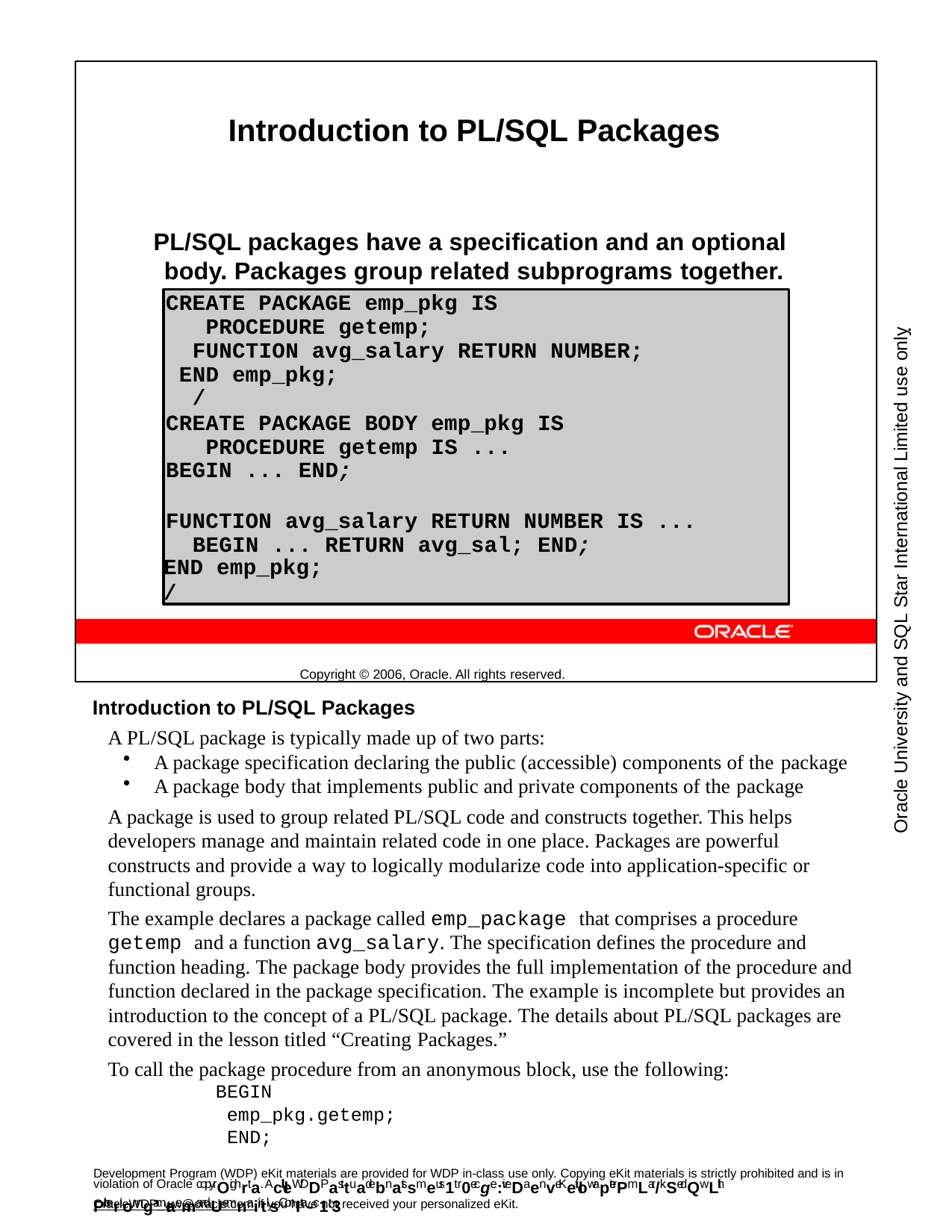

Introduction to PL/SQL Packages

PL/SQL packages have a specification and an optional  body. Packages group related subprograms together.

Copyright © 2006, Oracle. All rights reserved.
CREATE PACKAGE emp_pkg IS  PROCEDURE getemp;
FUNCTION avg_salary RETURN NUMBER;  END emp_pkg;
/
CREATE PACKAGE BODY emp_pkg IS  PROCEDURE getemp IS ...
BEGIN ... END;

FUNCTION avg_salary RETURN NUMBER IS ...  BEGIN ... RETURN avg_sal; END;
END emp_pkg;
/
Oracle University and SQL Star International Limited use onlyฺ

Introduction to PL/SQL Packages
A PL/SQL package is typically made up of two parts:
A package specification declaring the public (accessible) components of the package
A package body that implements public and private components of the package
A package is used to group related PL/SQL code and constructs together. This helps  developers manage and maintain related code in one place. Packages are powerful  constructs and provide a way to logically modularize code into application-specific or  functional groups.
The example declares a package called emp_package that comprises a procedure  getemp and a function avg_salary. The specification defines the procedure and  function heading. The package body provides the full implementation of the procedure and  function declared in the package specification. The example is incomplete but provides an  introduction to the concept of a PL/SQL package. The details about PL/SQL packages are  covered in the lesson titled “Creating Packages.”
To call the package procedure from an anonymous block, use the following:
BEGIN
emp_pkg.getemp;  END;
Development Program (WDP) eKit materials are provided for WDP in-class use only. Copying eKit materials is strictly prohibited and is in
violation of Oracle copyrOighrta. AcllleWDDPasttuadebnatssmeus1t r0ecge:iveDaen veKeitlowapterPmLar/kSedQwLith Ptherior ngamrae mandUemnaiitl.sConIta-c1t3
OracleWDP_ww@oracle.com if you have not received your personalized eKit.